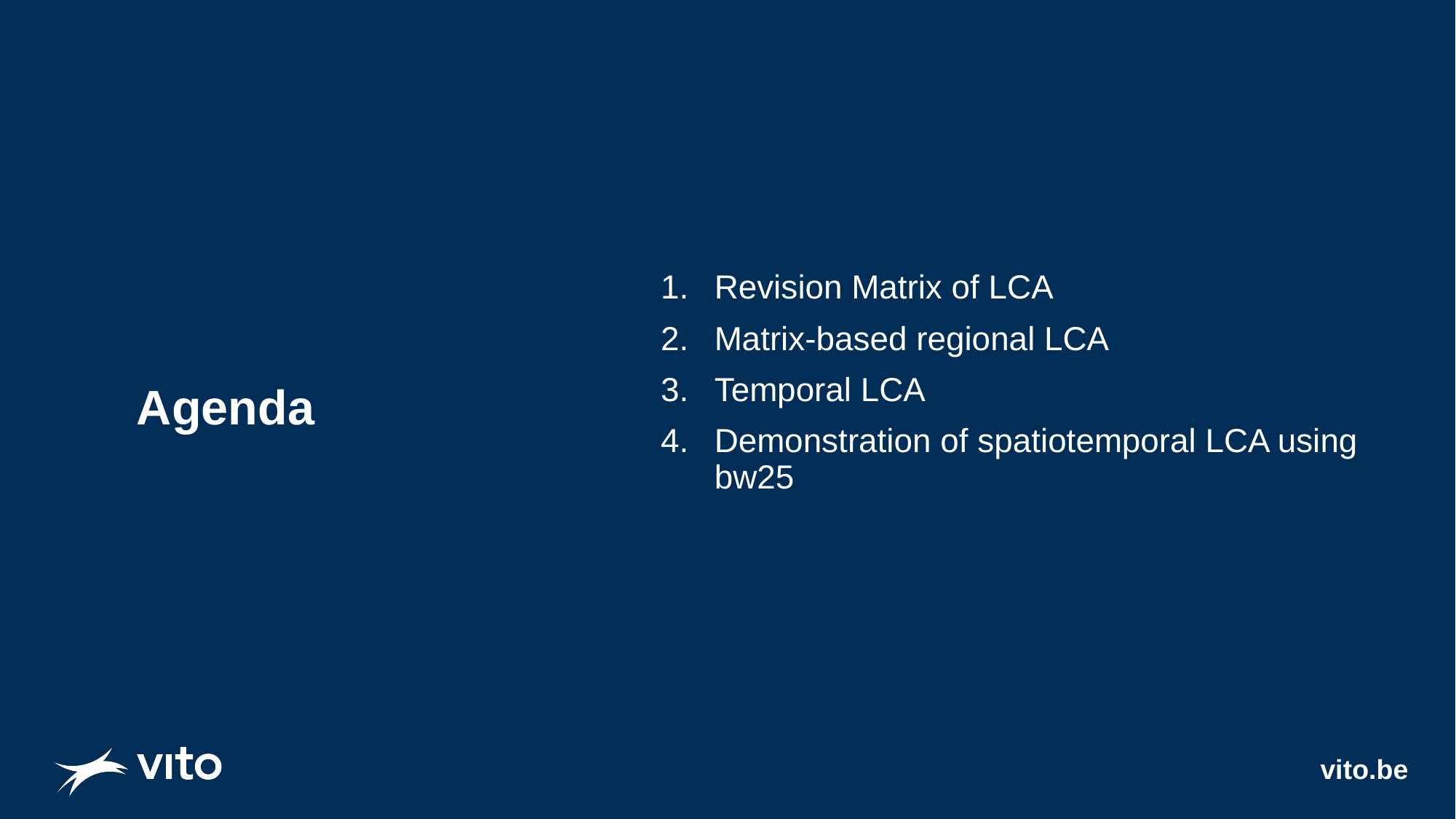

Revision Matrix of LCA
Matrix-based regional LCA
Temporal LCA
Demonstration of spatiotemporal LCA using bw25

# Agenda